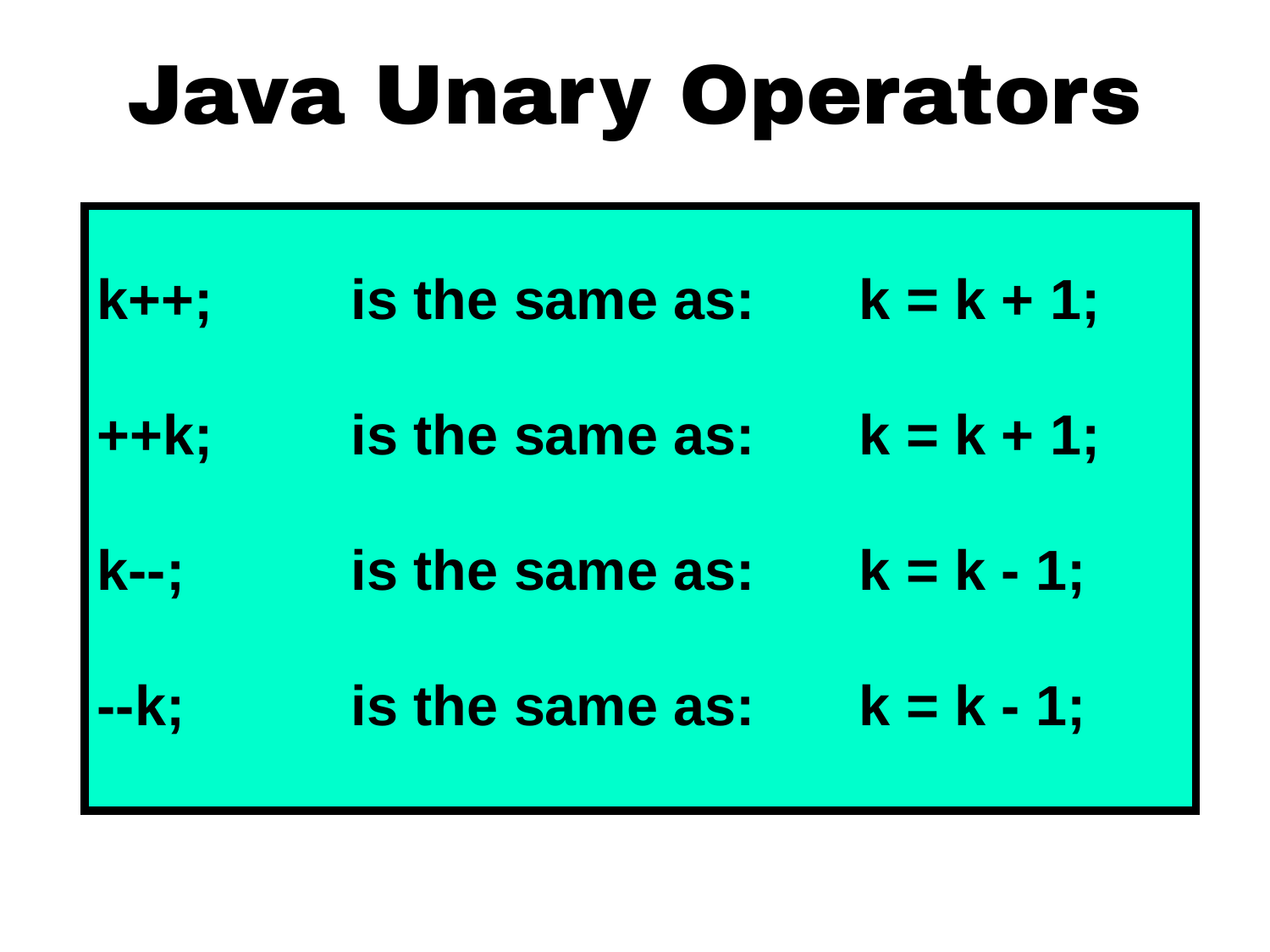

# Java Unary Operators

k++;		is the same as:	k = k + 1;

++k;		is the same as:	k = k + 1;

k--;		is the same as:	k = k - 1;

--k;		is the same as:	k = k - 1;